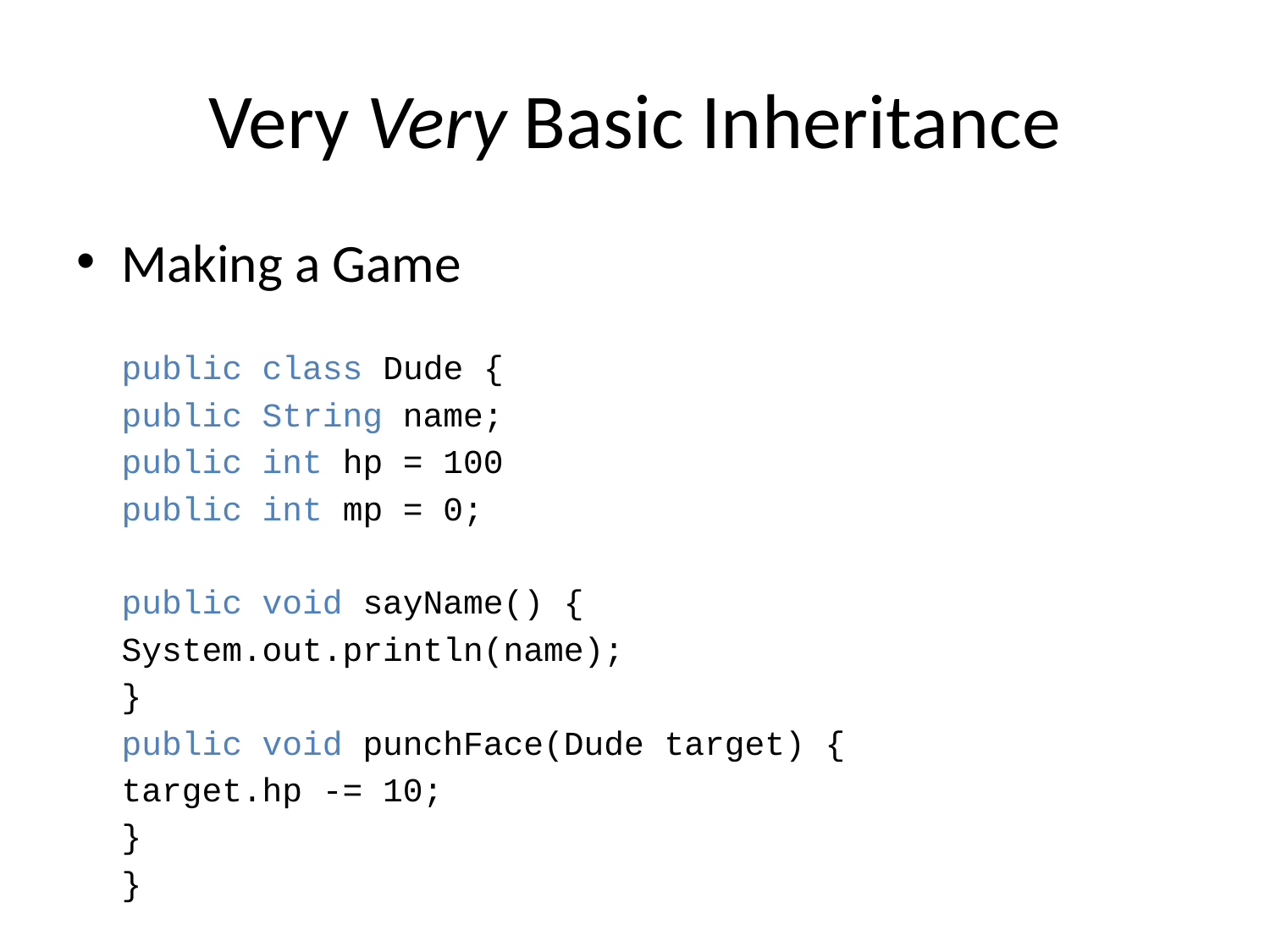

# Very Very Basic Inheritance
Making a Game

	public class Dude {
		public String name;
		public int hp = 100
		public int mp = 0;

		public void sayName() {
			System.out.println(name);
		}
		public void punchFace(Dude target) {
			target.hp -= 10;
		}
	}